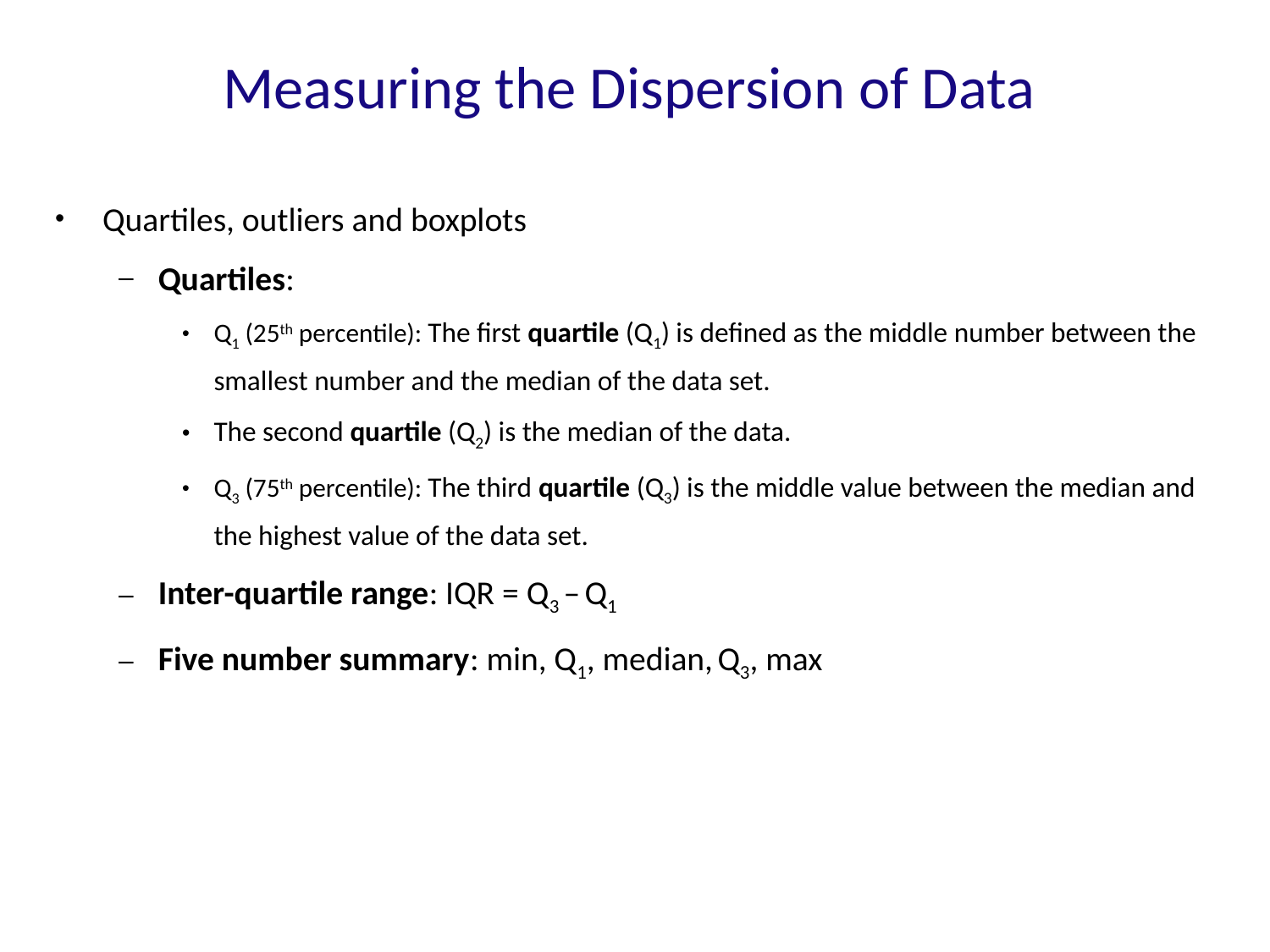

# Measuring the Dispersion of Data
Quartiles, outliers and boxplots
Quartiles:
Q1 (25th percentile): The first quartile (Q1) is defined as the middle number between the smallest number and the median of the data set.
The second quartile (Q2) is the median of the data.
Q3 (75th percentile): The third quartile (Q3) is the middle value between the median and the highest value of the data set.
Inter-quartile range: IQR = Q3 – Q1
Five number summary: min, Q1, median, Q3, max